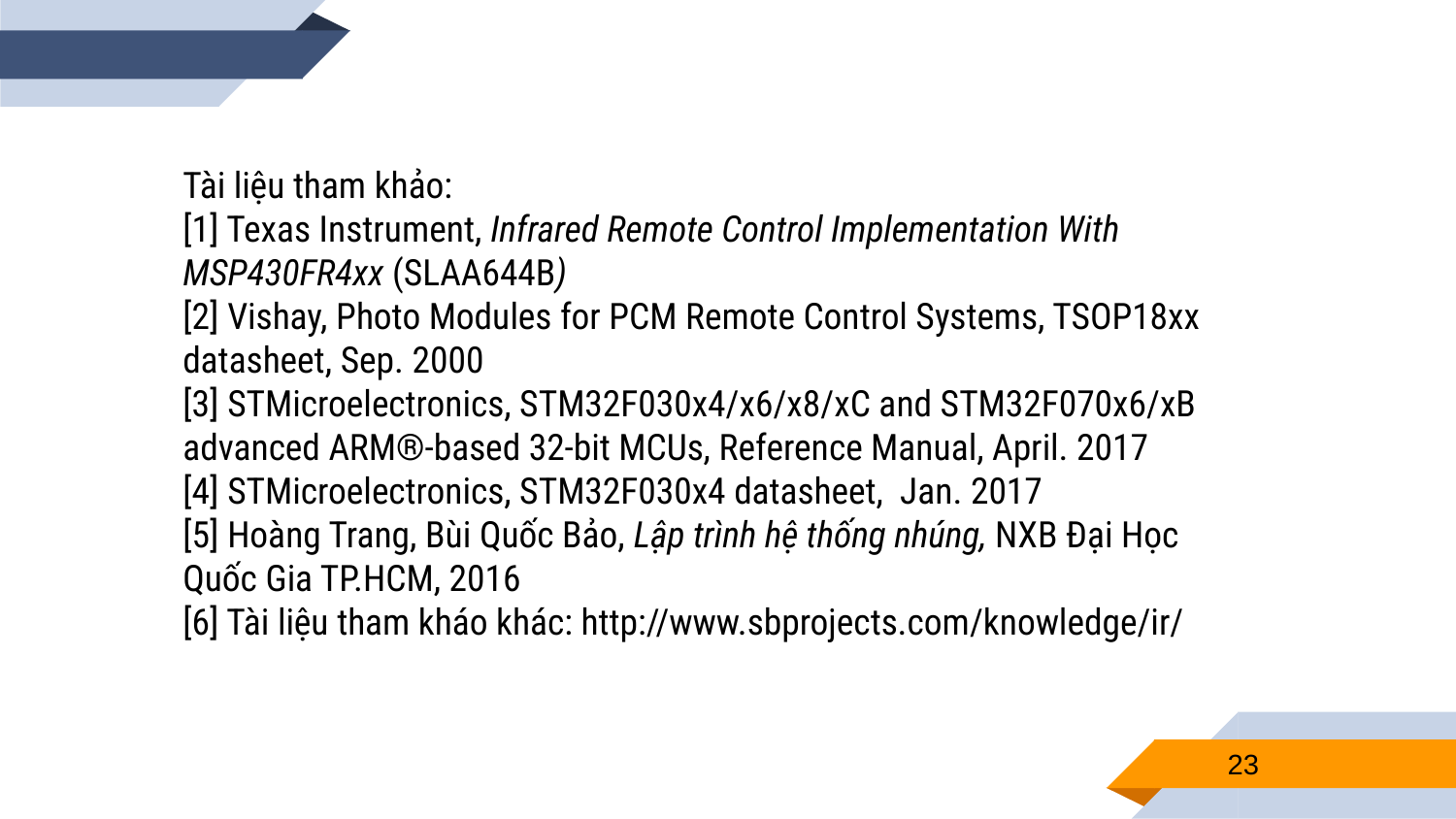

Tài liệu tham khảo:
[1] Texas Instrument, Infrared Remote Control Implementation With MSP430FR4xx (SLAA644B)
[2] Vishay, Photo Modules for PCM Remote Control Systems, TSOP18xx datasheet, Sep. 2000
[3] STMicroelectronics, STM32F030x4/x6/x8/xC and STM32F070x6/xB
advanced ARM®-based 32-bit MCUs, Reference Manual, April. 2017
[4] STMicroelectronics, STM32F030x4 datasheet,  Jan. 2017
[5] Hoàng Trang, Bùi Quốc Bảo, Lập trình hệ thống nhúng, NXB Đại Học Quốc Gia TP.HCM, 2016
[6] Tài liệu tham kháo khác: http://www.sbprojects.com/knowledge/ir/

23